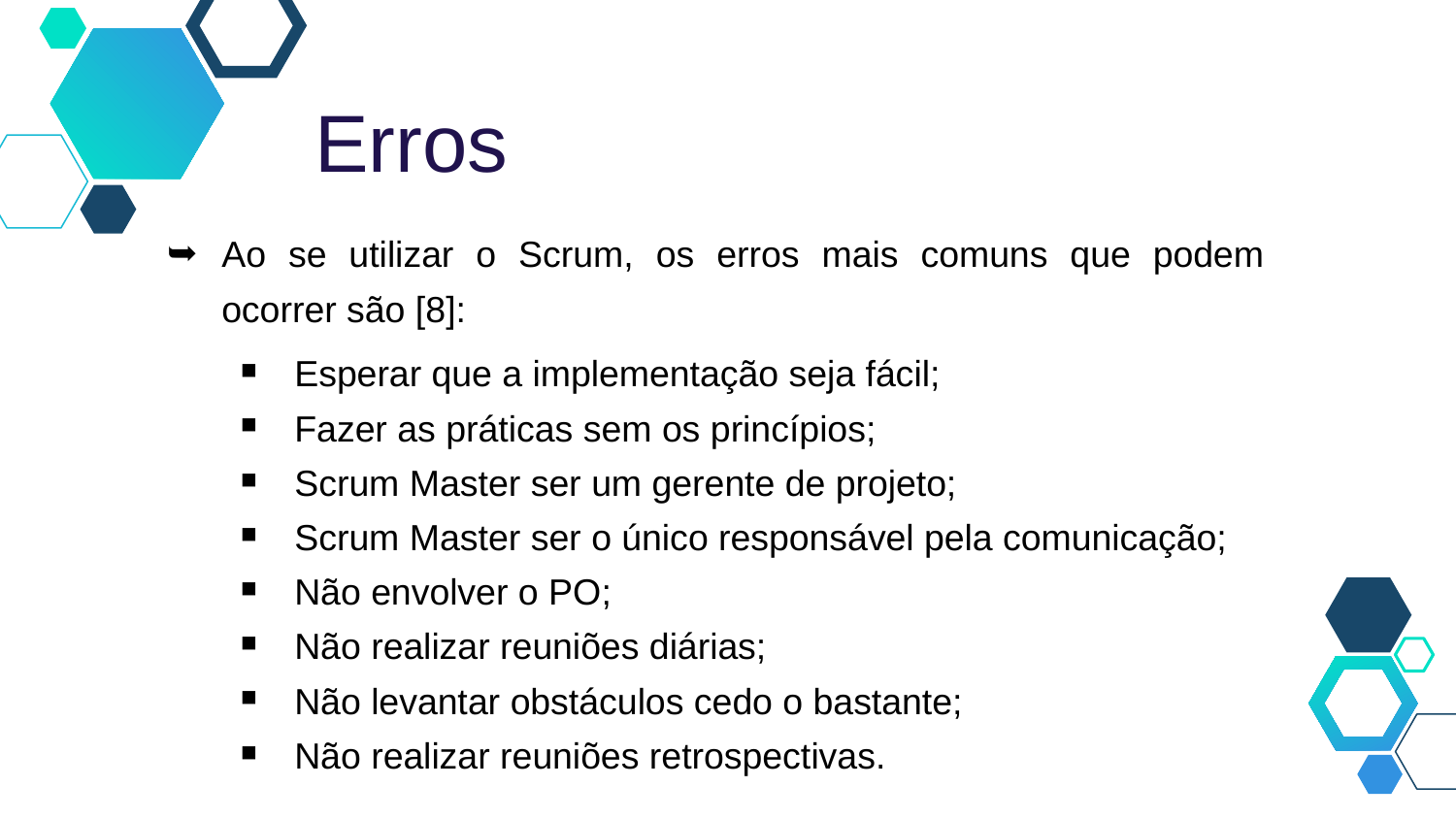

Erros
Ao se utilizar o Scrum, os erros mais comuns que podem ocorrer são [8]:
Esperar que a implementação seja fácil;
Fazer as práticas sem os princípios;
Scrum Master ser um gerente de projeto;
Scrum Master ser o único responsável pela comunicação;
Não envolver o PO;
Não realizar reuniões diárias;
Não levantar obstáculos cedo o bastante;
Não realizar reuniões retrospectivas.